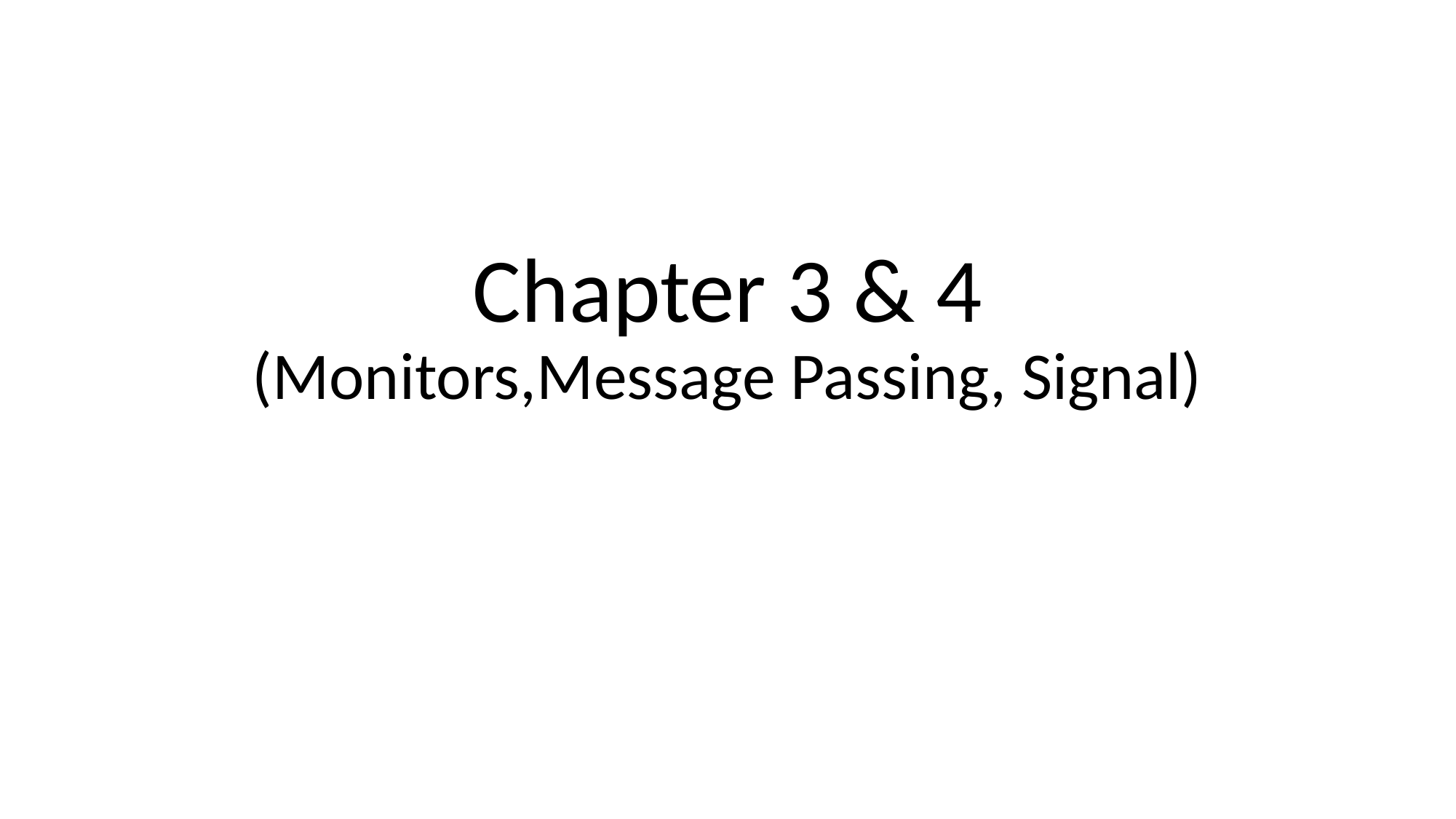

# Chapter 3 & 4 (Monitors,Message Passing, Signal)